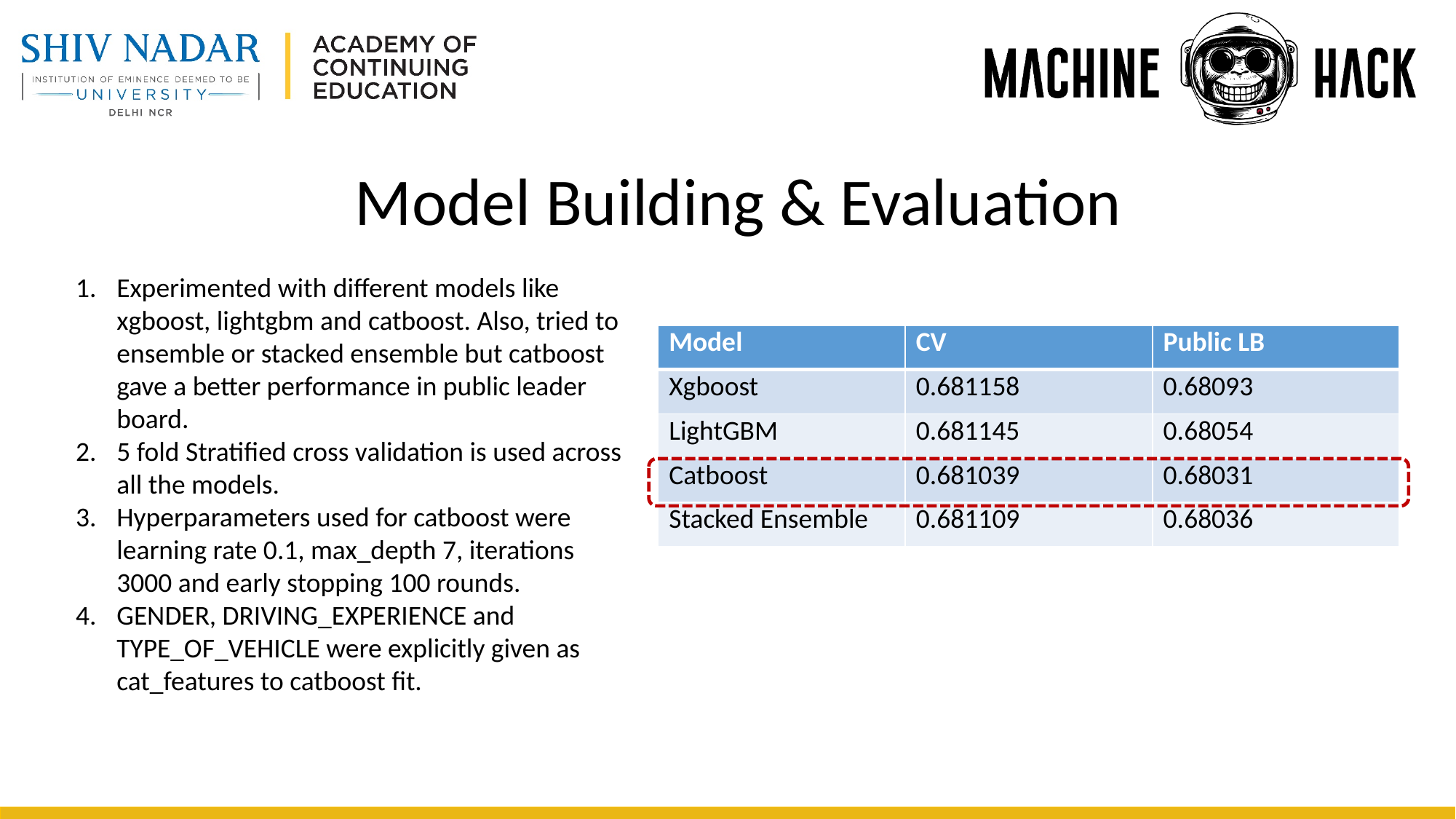

# Model Building & Evaluation
Experimented with different models like xgboost, lightgbm and catboost. Also, tried to ensemble or stacked ensemble but catboost gave a better performance in public leader board.
5 fold Stratified cross validation is used across all the models.
Hyperparameters used for catboost were learning rate 0.1, max_depth 7, iterations 3000 and early stopping 100 rounds.
GENDER, DRIVING_EXPERIENCE and TYPE_OF_VEHICLE were explicitly given as cat_features to catboost fit.

| Model | CV | Public LB |
| --- | --- | --- |
| Xgboost | 0.681158 | 0.68093 |
| LightGBM | 0.681145 | 0.68054 |
| Catboost | 0.681039 | 0.68031 |
| Stacked Ensemble | 0.681109 | 0.68036 |